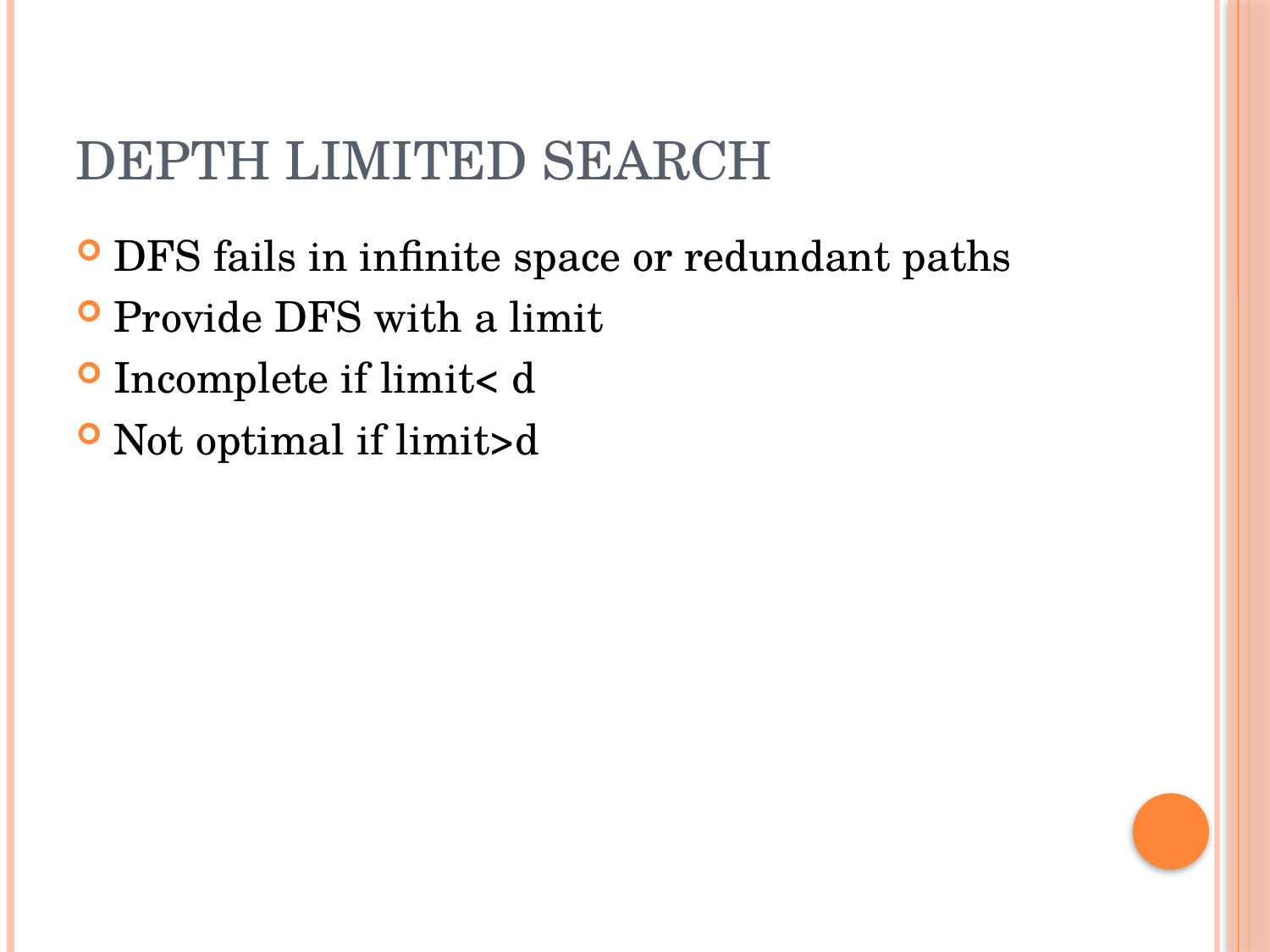

# Depth limited search
DFS fails in infinite space or redundant paths
Provide DFS with a limit
Incomplete if limit< d
Not optimal if limit>d